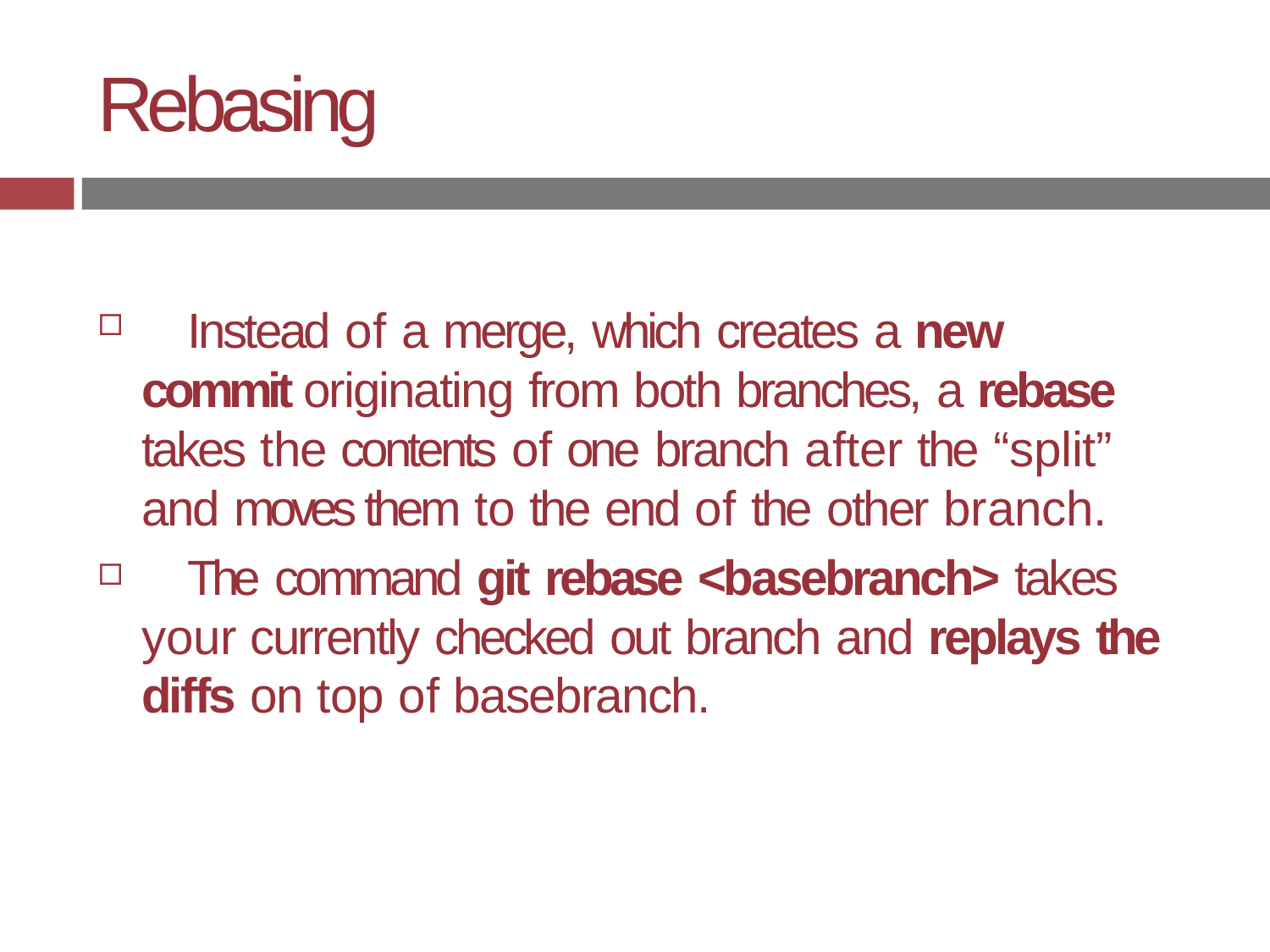

# Rebasing
	Instead of a merge, which creates a new commit originating from both branches, a rebase takes the contents of one branch after the “split” and moves them to the end of the other branch.
	The command git rebase <basebranch> takes your currently checked out branch and replays the diffs on top of basebranch.